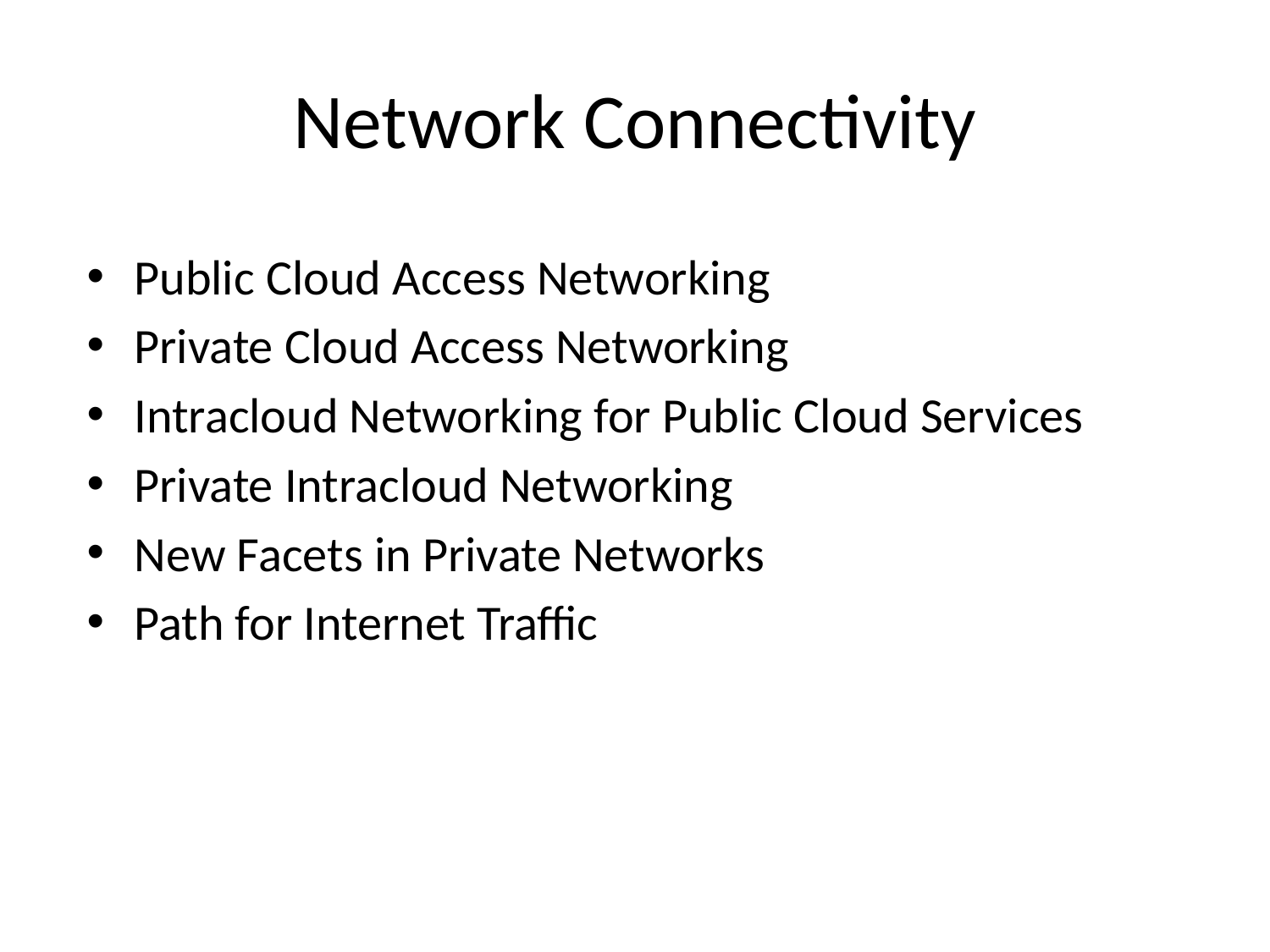

# Network Connectivity
Public Cloud Access Networking
Private Cloud Access Networking
Intracloud Networking for Public Cloud Services
Private Intracloud Networking
New Facets in Private Networks
Path for Internet Traffic